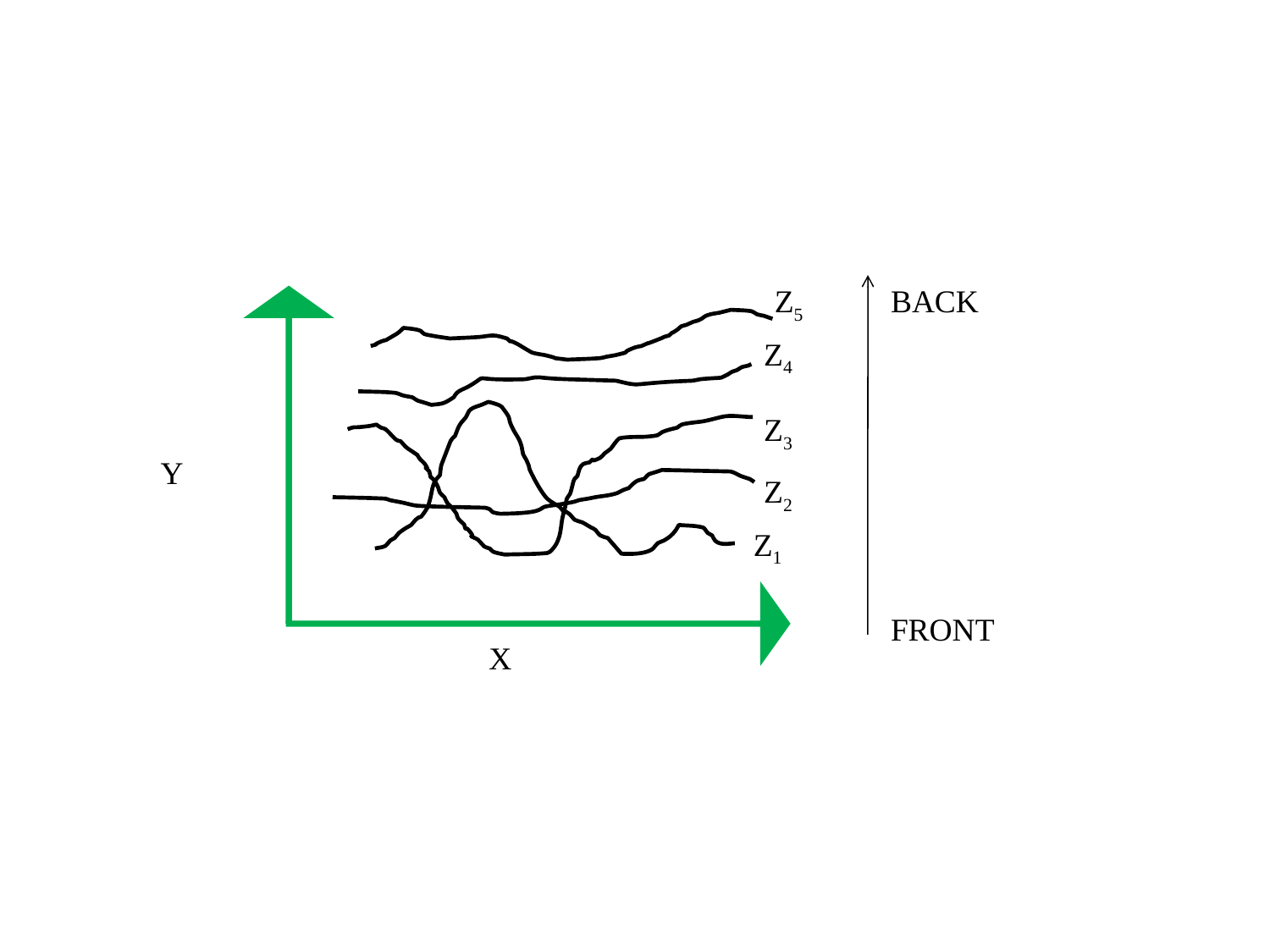

Z5
BACK

Z4

Z3

Y
Z2

Z1
FRONT
X